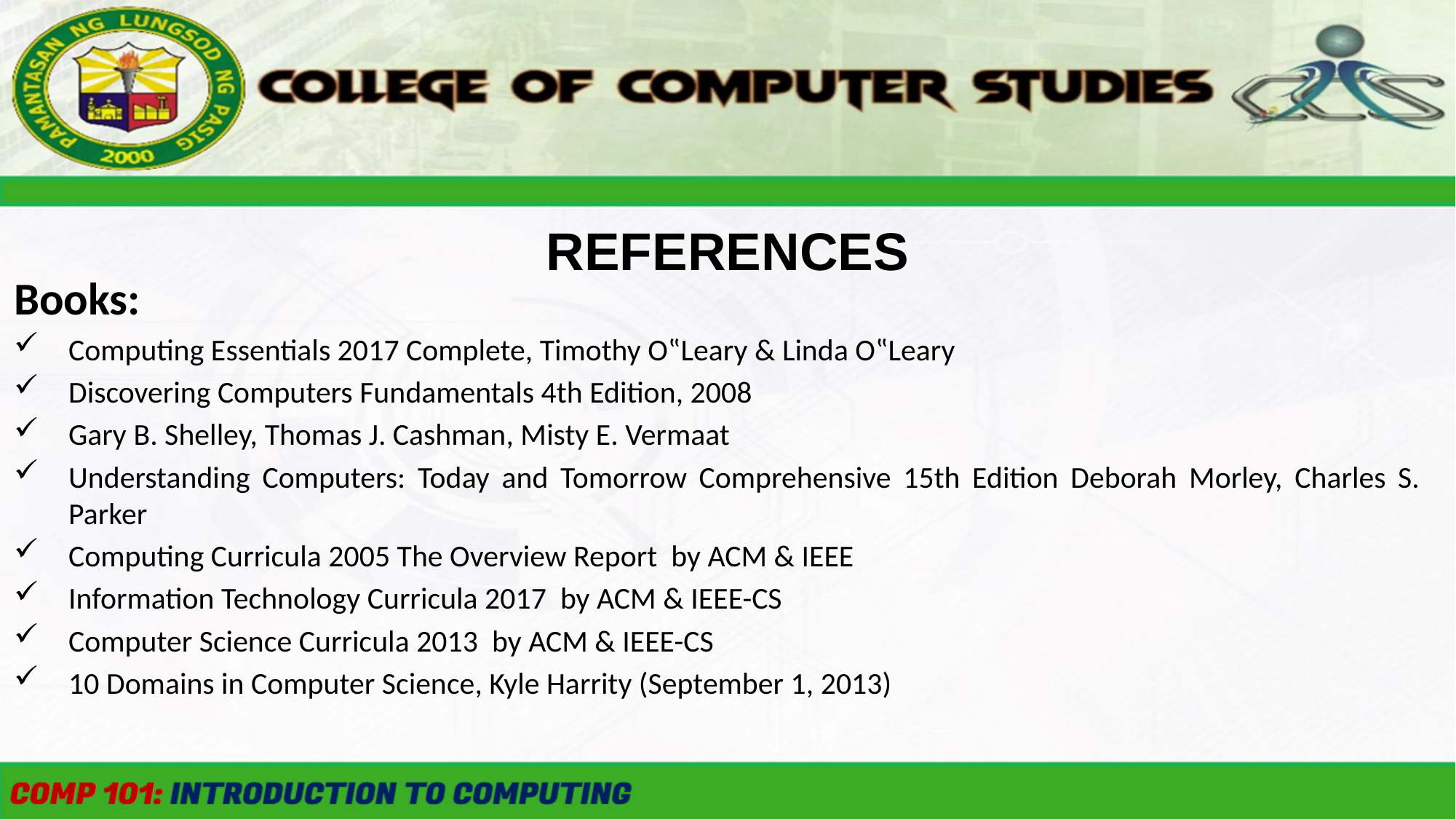

REFERENCES
Books:
Computing Essentials 2017 Complete, Timothy O‟Leary & Linda O‟Leary
Discovering Computers Fundamentals 4th Edition, 2008
Gary B. Shelley, Thomas J. Cashman, Misty E. Vermaat
Understanding Computers: Today and Tomorrow Comprehensive 15th Edition Deborah Morley, Charles S. Parker
Computing Curricula 2005 The Overview Report  by ACM & IEEE
Information Technology Curricula 2017  by ACM & IEEE-CS
Computer Science Curricula 2013  by ACM & IEEE-CS
10 Domains in Computer Science, Kyle Harrity (September 1, 2013)